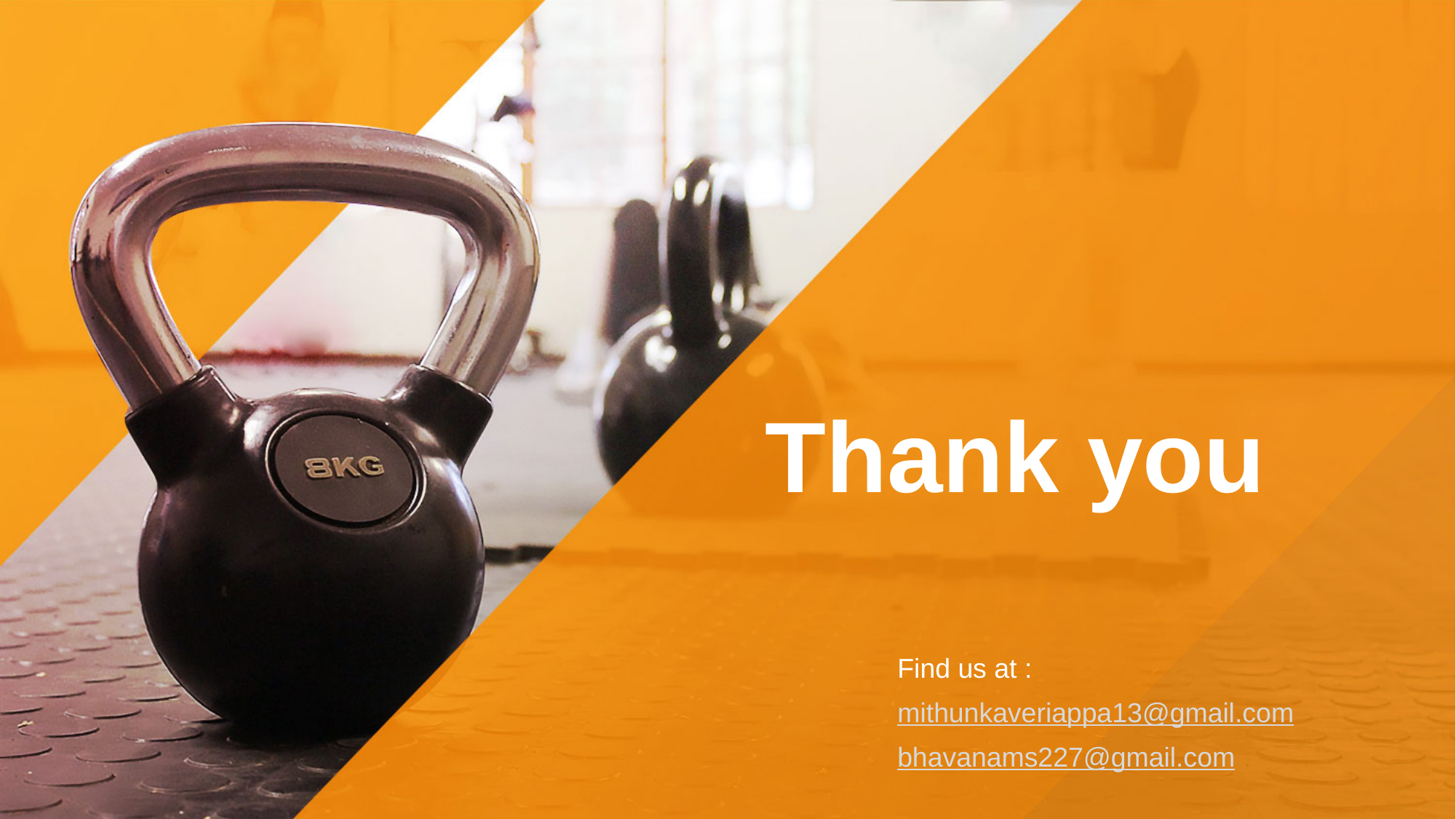

Thank you
Find us at :
mithunkaveriappa13@gmail.com
bhavanams227@gmail.com